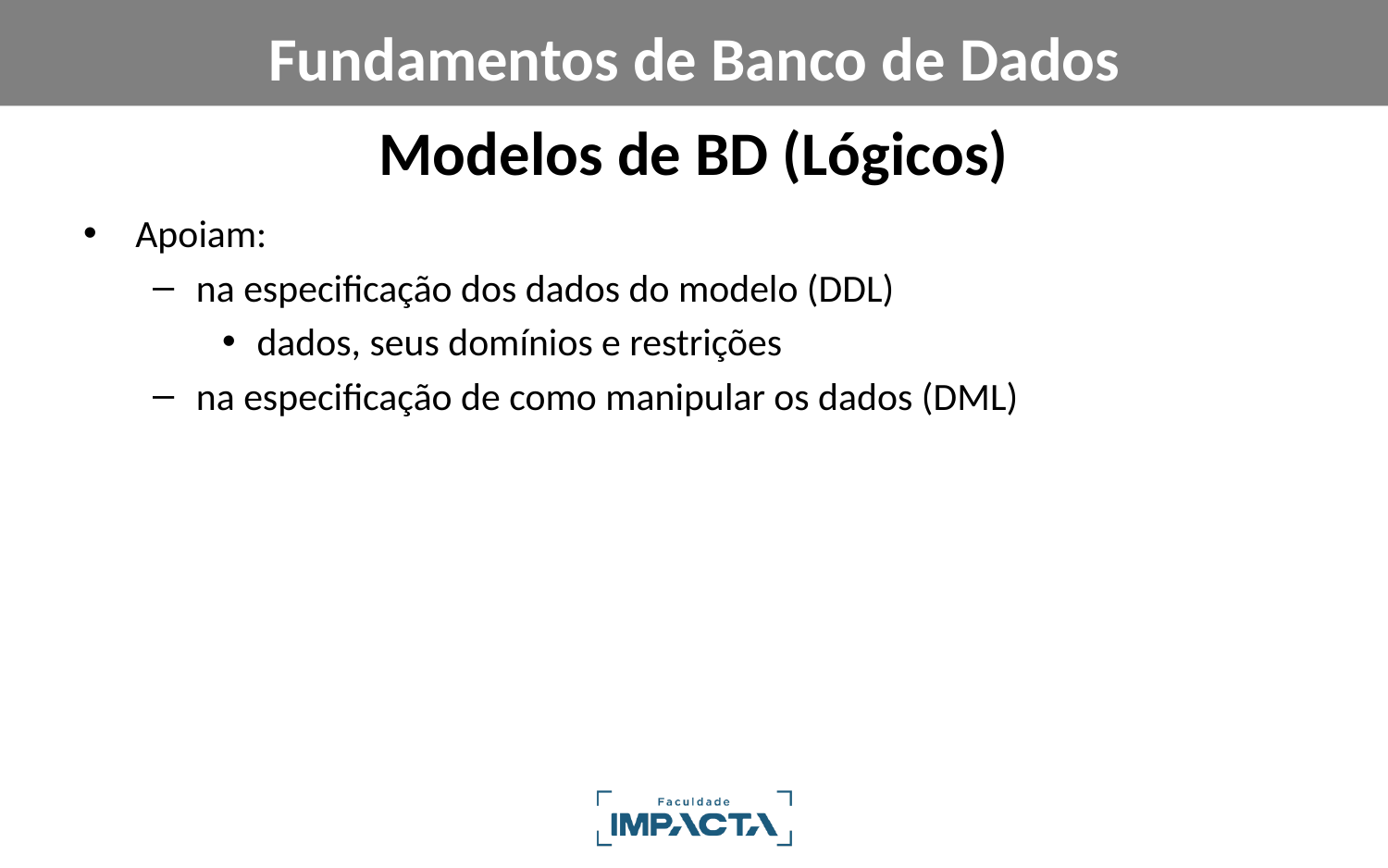

Fundamentos de Banco de Dados
# Modelos de BD (Lógicos)
Apoiam:
na especificação dos dados do modelo (DDL)
dados, seus domínios e restrições
na especificação de como manipular os dados (DML)